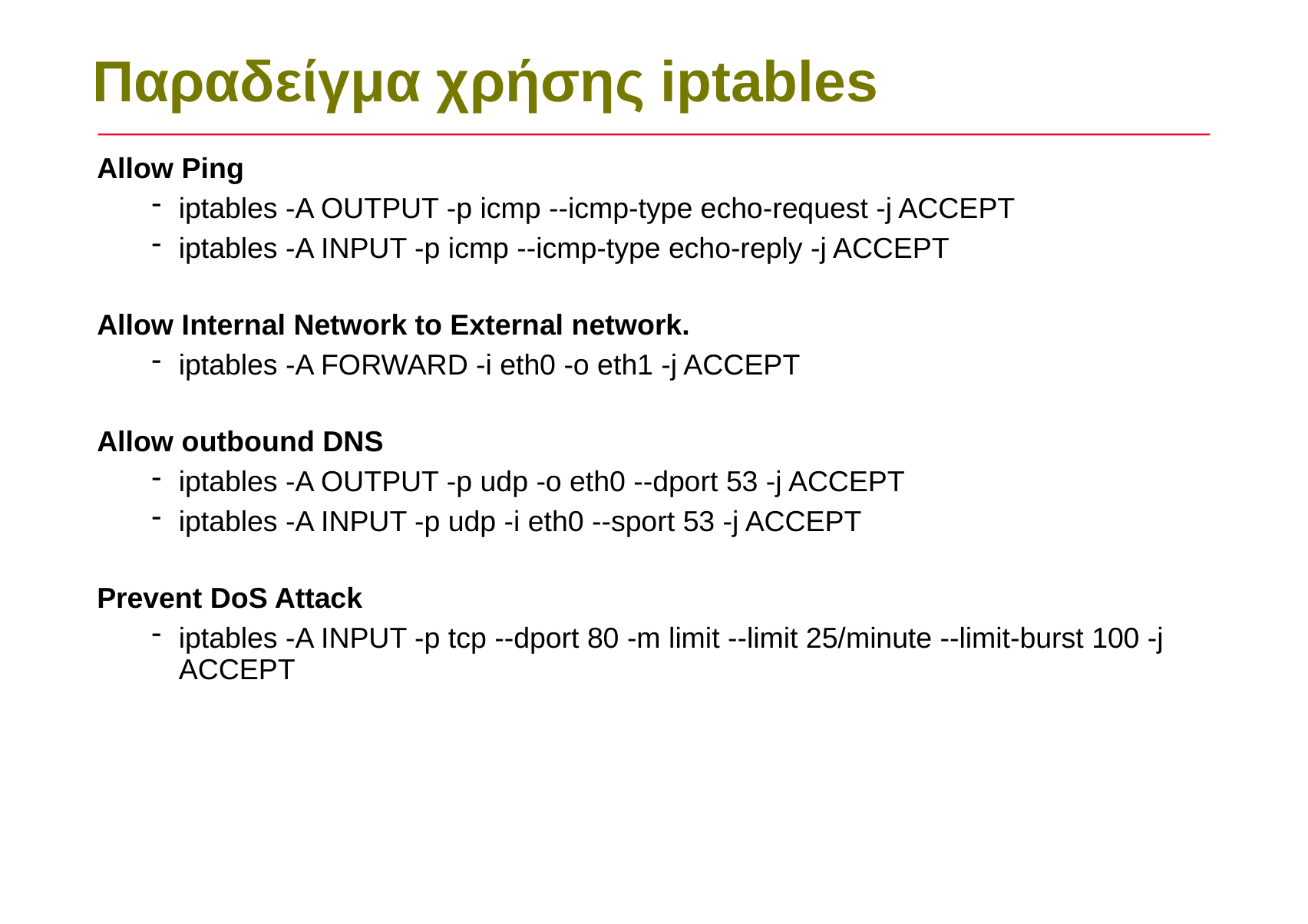

Παραδείγμα χρήσης iptables
Allow Ping
iptables -A OUTPUT -p icmp --icmp-type echo-request -j ACCEPT
iptables -A INPUT -p icmp --icmp-type echo-reply -j ACCEPT

Allow Internal Network to External network.
iptables -A FORWARD -i eth0 -o eth1 -j ACCEPT

Allow outbound DNS
iptables -A OUTPUT -p udp -o eth0 --dport 53 -j ACCEPT
iptables -A INPUT -p udp -i eth0 --sport 53 -j ACCEPT

Prevent DoS Attack
iptables -A INPUT -p tcp --dport 80 -m limit --limit 25/minute --limit-burst 100 -j ACCEPT